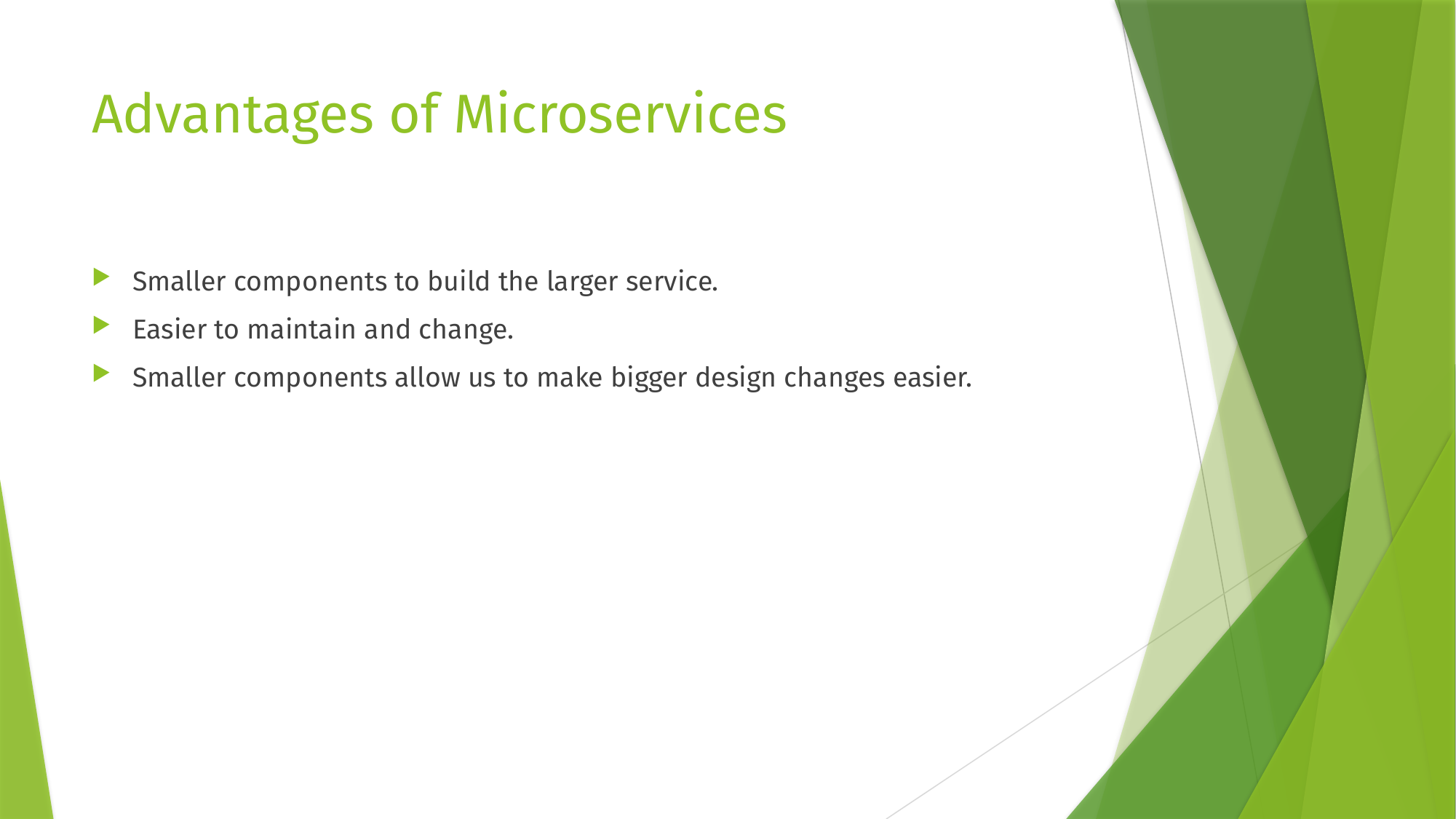

# Advantages of Microservices
Smaller components to build the larger service.
Easier to maintain and change.
Smaller components allow us to make bigger design changes easier.